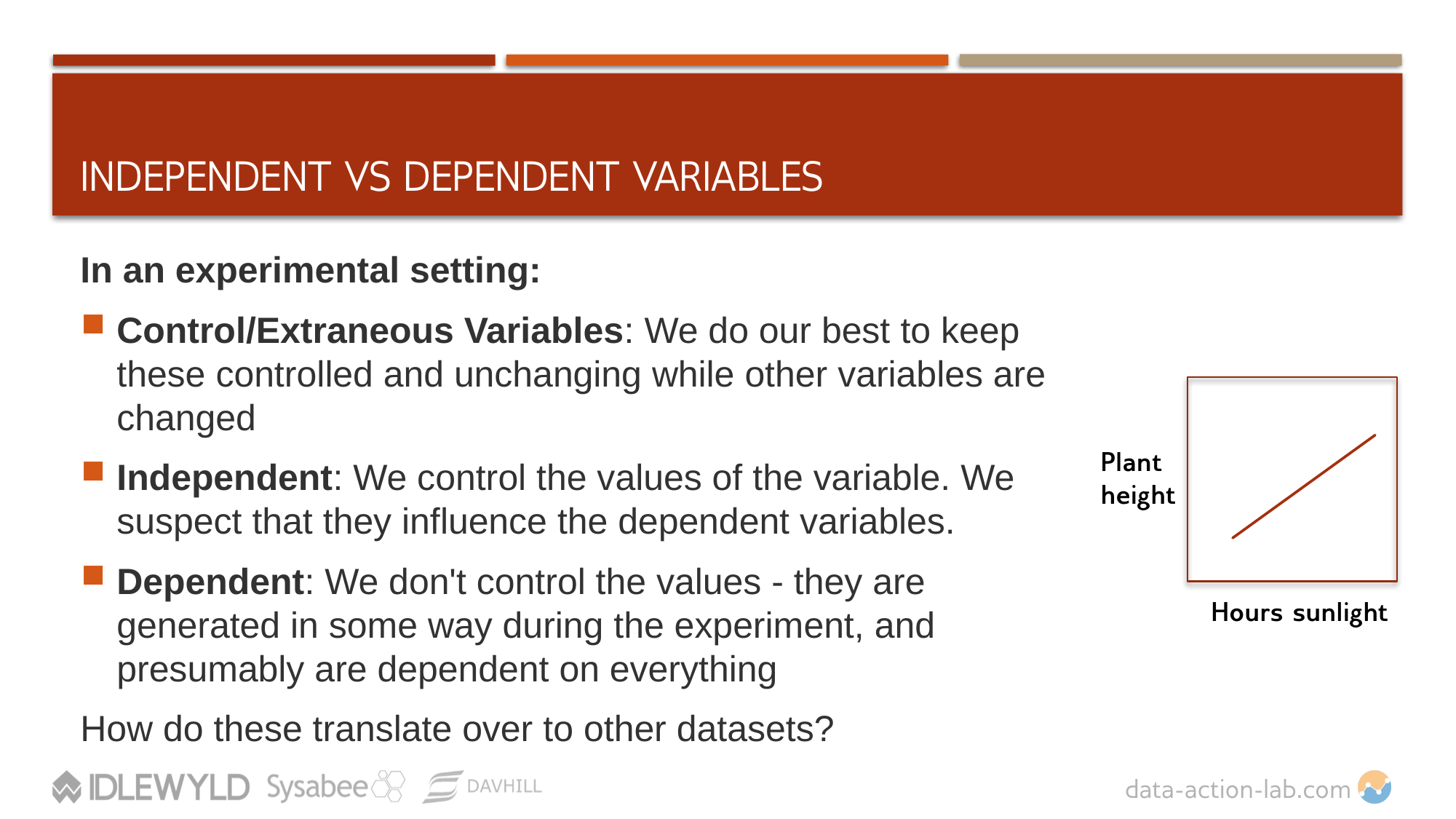

# Independent vs Dependent Variables
In an experimental setting:
Control/Extraneous Variables: We do our best to keep these controlled and unchanging while other variables are changed
Independent: We control the values of the variable. We suspect that they influence the dependent variables.
Dependent: We don't control the values - they are generated in some way during the experiment, and presumably are dependent on everything
How do these translate over to other datasets?

Plant height
Hours sunlight